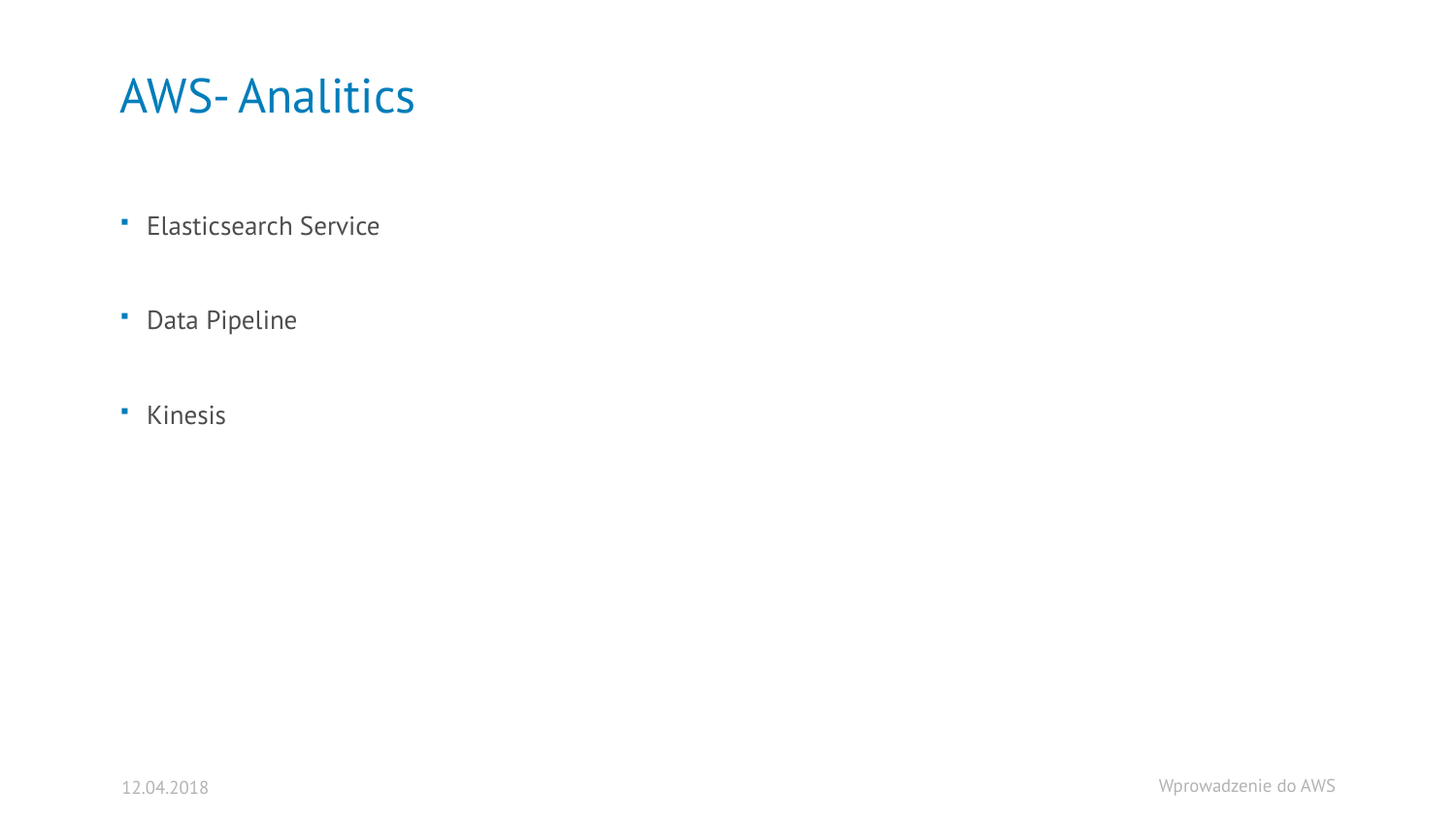

# AWS- Analitics
Elasticsearch Service
Data Pipeline
Kinesis
Wprowadzenie do AWS
12.04.2018